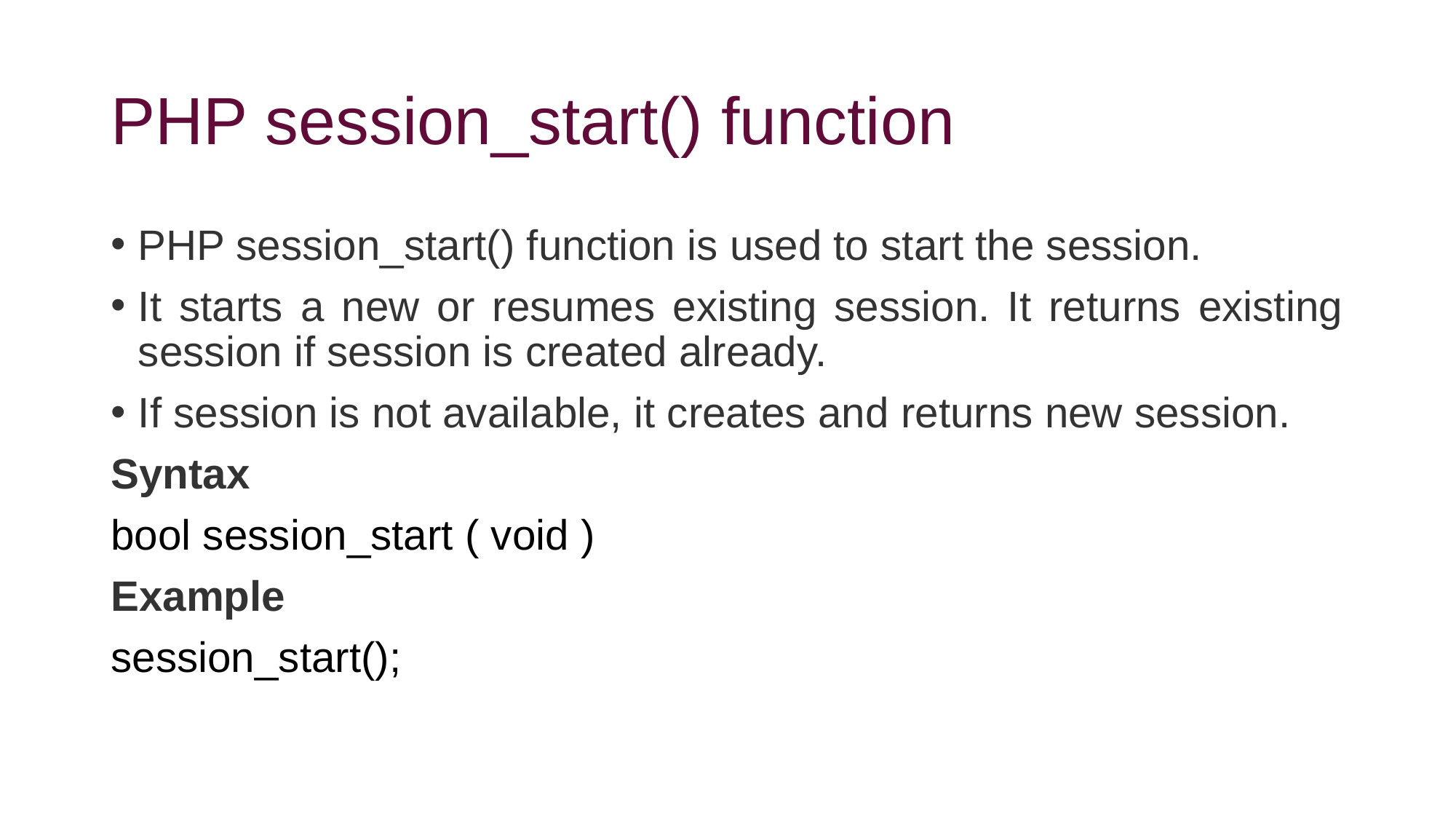

# PHP session_start() function
PHP session_start() function is used to start the session.
It starts a new or resumes existing session. It returns existing session if session is created already.
If session is not available, it creates and returns new session.
Syntax
bool session_start ( void )
Example
session_start();